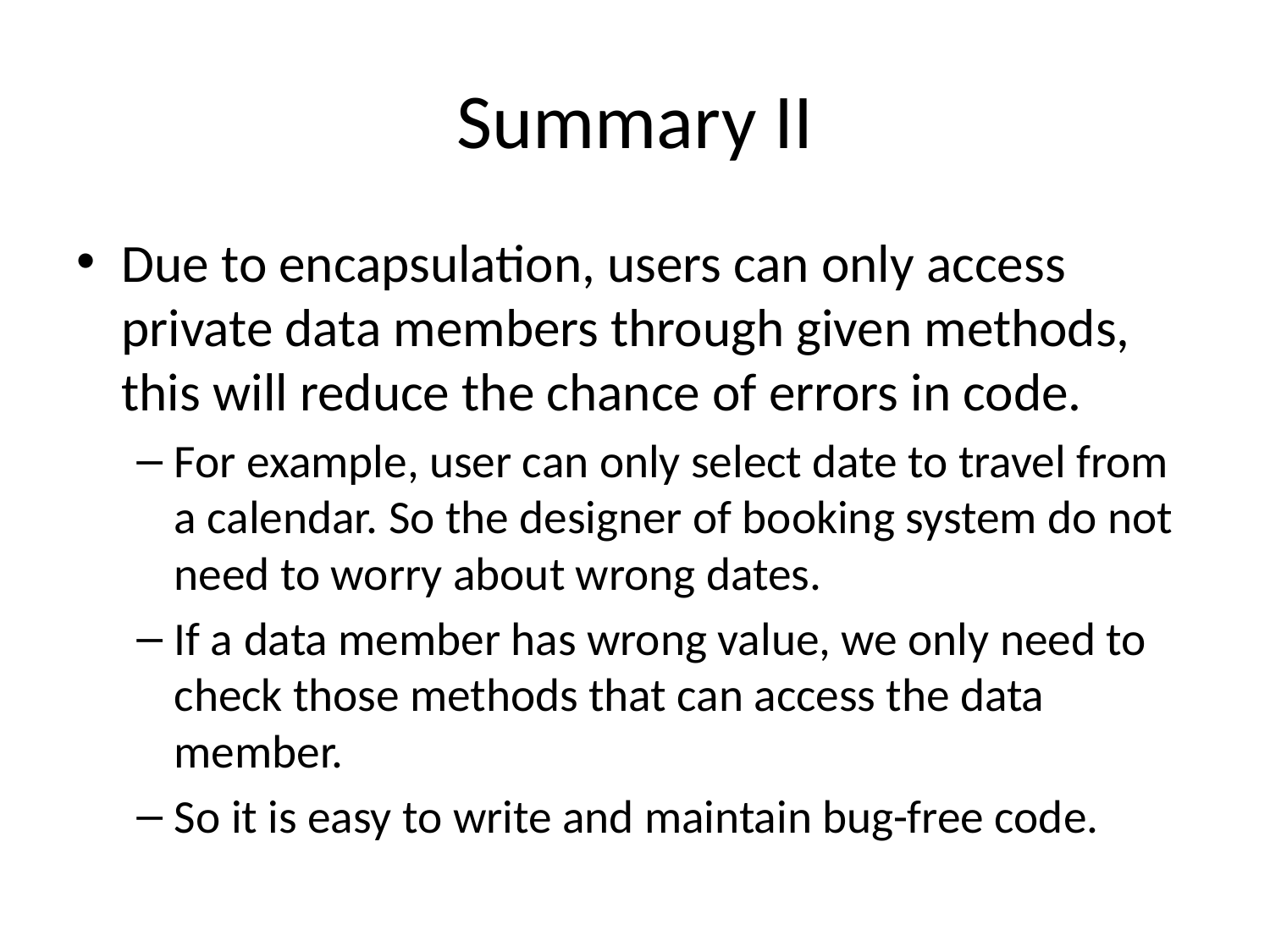

# Summary II
Due to encapsulation, users can only access private data members through given methods, this will reduce the chance of errors in code.
For example, user can only select date to travel from a calendar. So the designer of booking system do not need to worry about wrong dates.
If a data member has wrong value, we only need to check those methods that can access the data member.
So it is easy to write and maintain bug-free code.